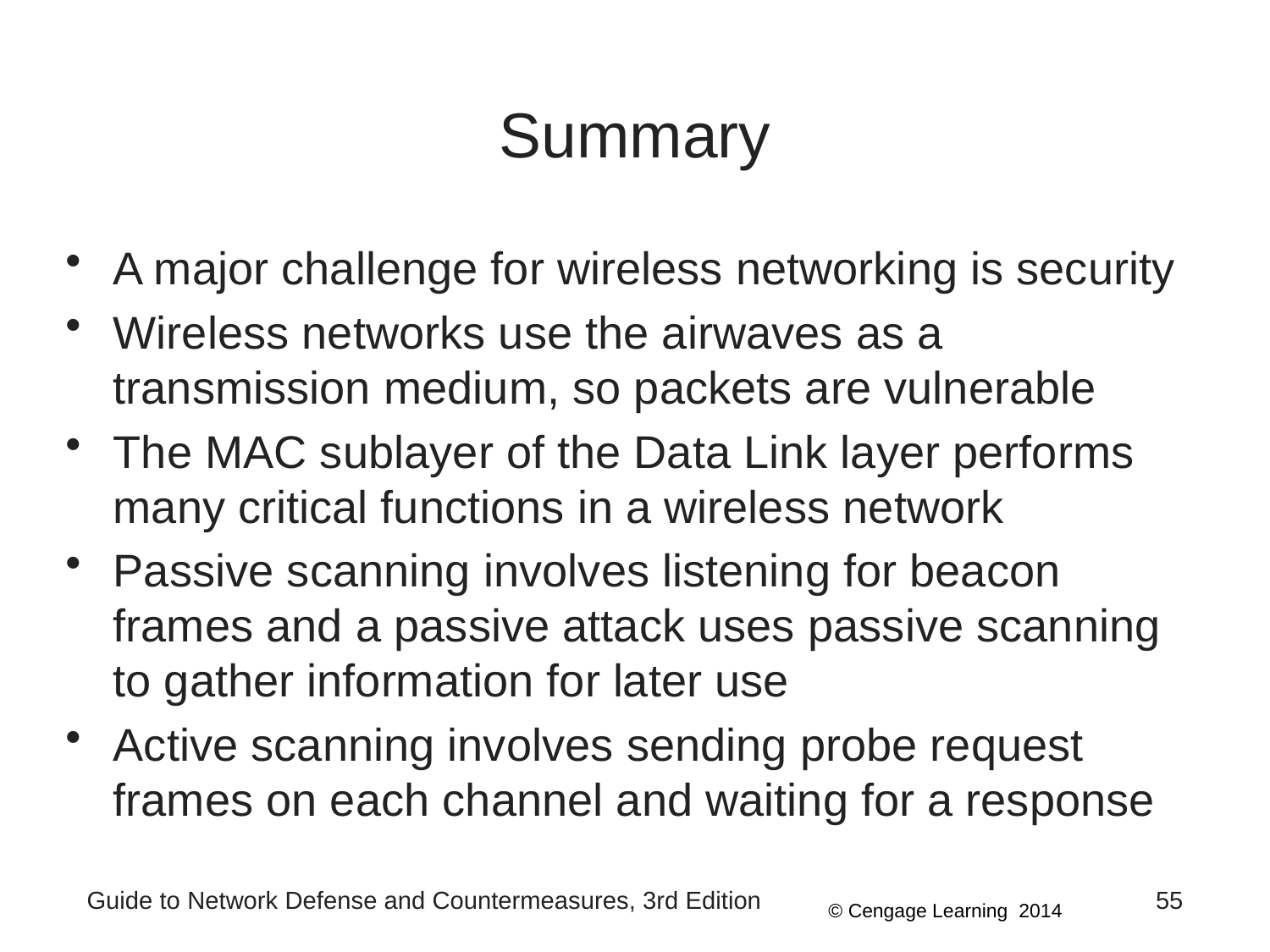

# Summary
A major challenge for wireless networking is security
Wireless networks use the airwaves as a transmission medium, so packets are vulnerable
The MAC sublayer of the Data Link layer performs many critical functions in a wireless network
Passive scanning involves listening for beacon frames and a passive attack uses passive scanning to gather information for later use
Active scanning involves sending probe request frames on each channel and waiting for a response
Guide to Network Defense and Countermeasures, 3rd Edition
55